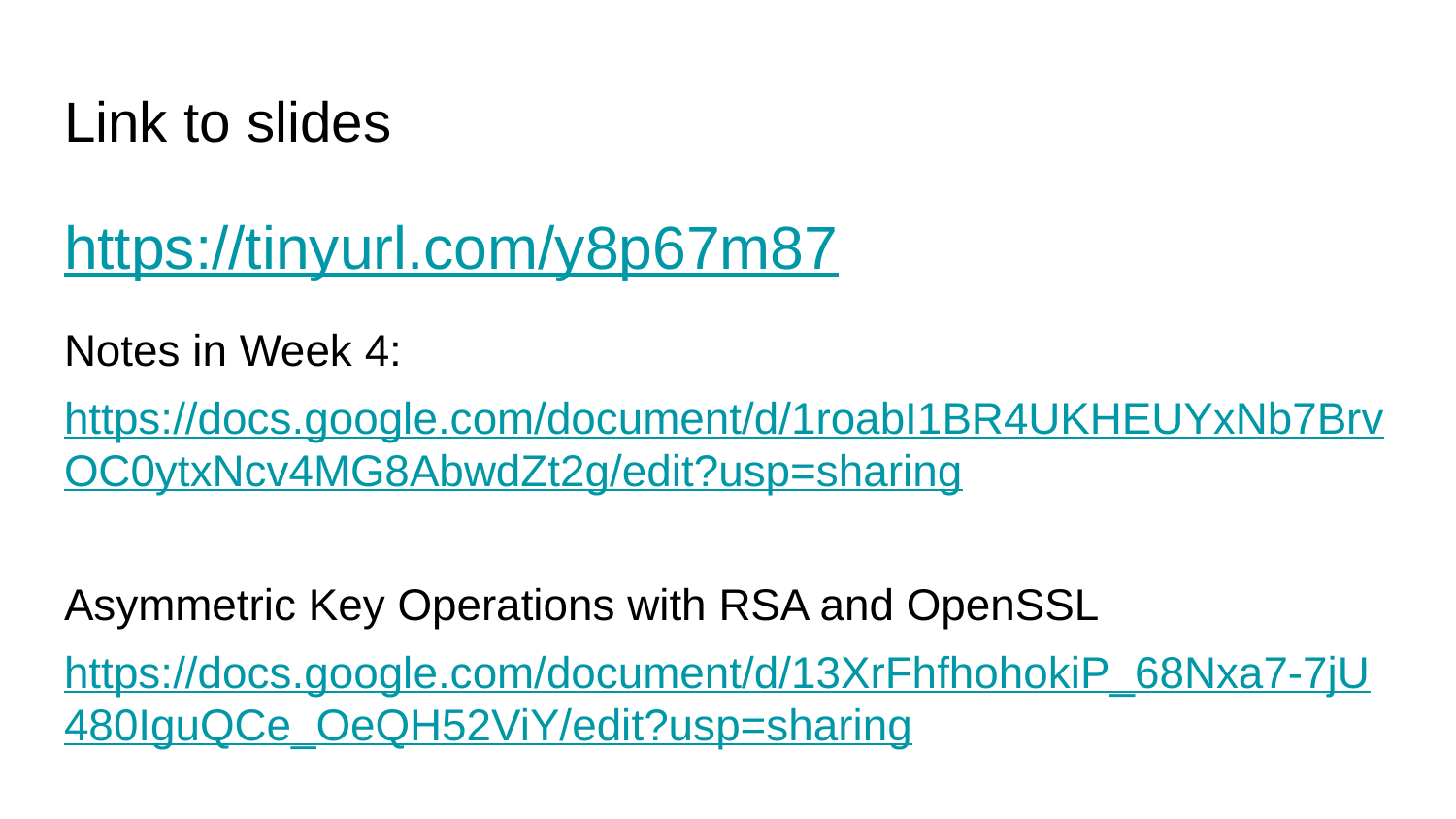

# Link to slides
https://tinyurl.com/y8p67m87
Notes in Week 4:
https://docs.google.com/document/d/1roabI1BR4UKHEUYxNb7BrvOC0ytxNcv4MG8AbwdZt2g/edit?usp=sharing

Asymmetric Key Operations with RSA and OpenSSL
https://docs.google.com/document/d/13XrFhfhohokiP_68Nxa7-7jU480IguQCe_OeQH52ViY/edit?usp=sharing